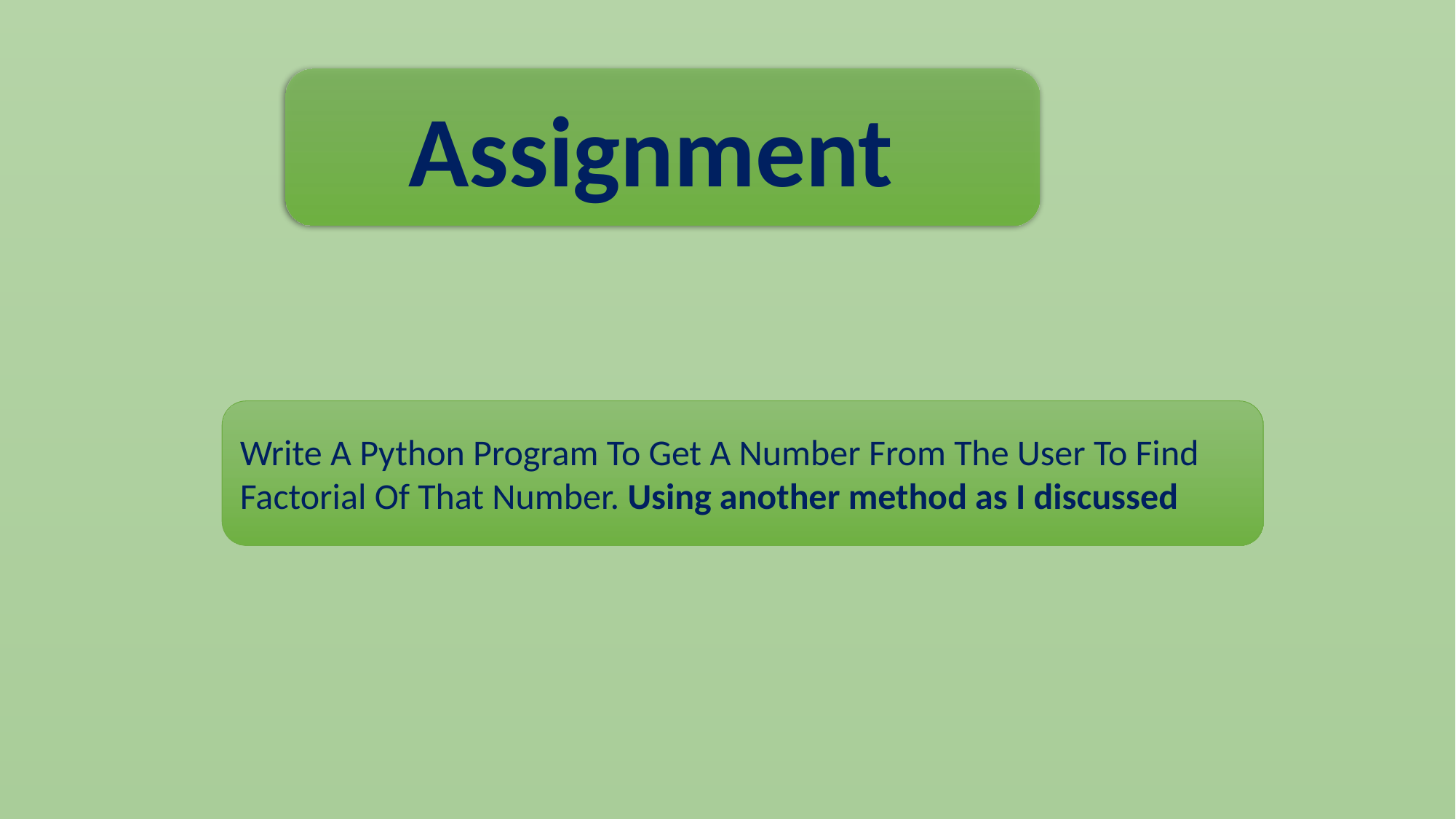

Assignment
Write A Python Program To Get A Number From The User To Find Factorial Of That Number. Using another method as I discussed